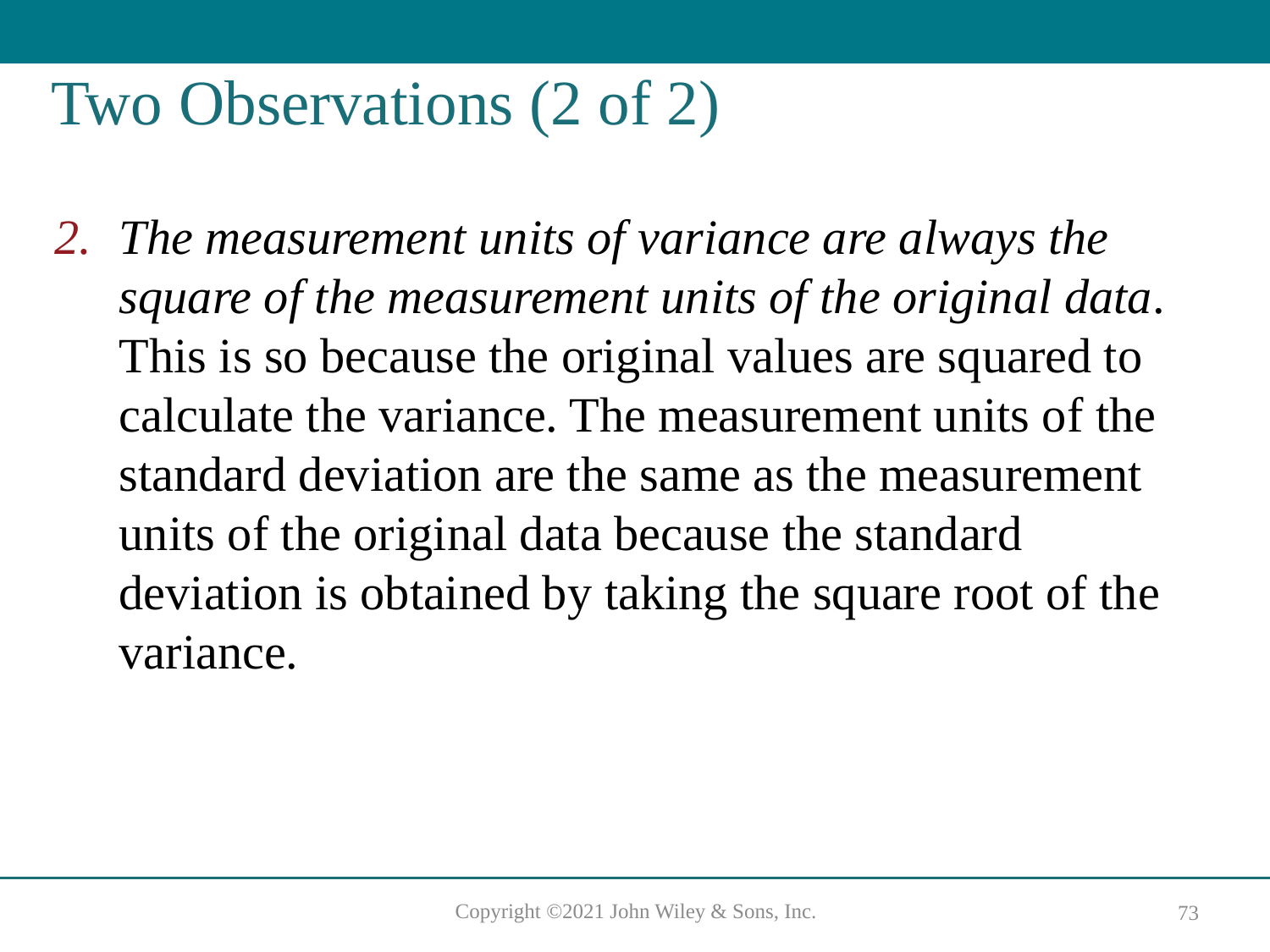

# Two Observations (2 of 2)
The measurement units of variance are always the square of the measurement units of the original data.  This is so because the original values are squared to calculate the variance. The measurement units of the standard deviation are the same as the measurement units of the original data because the standard deviation is obtained by taking the square root of the variance.